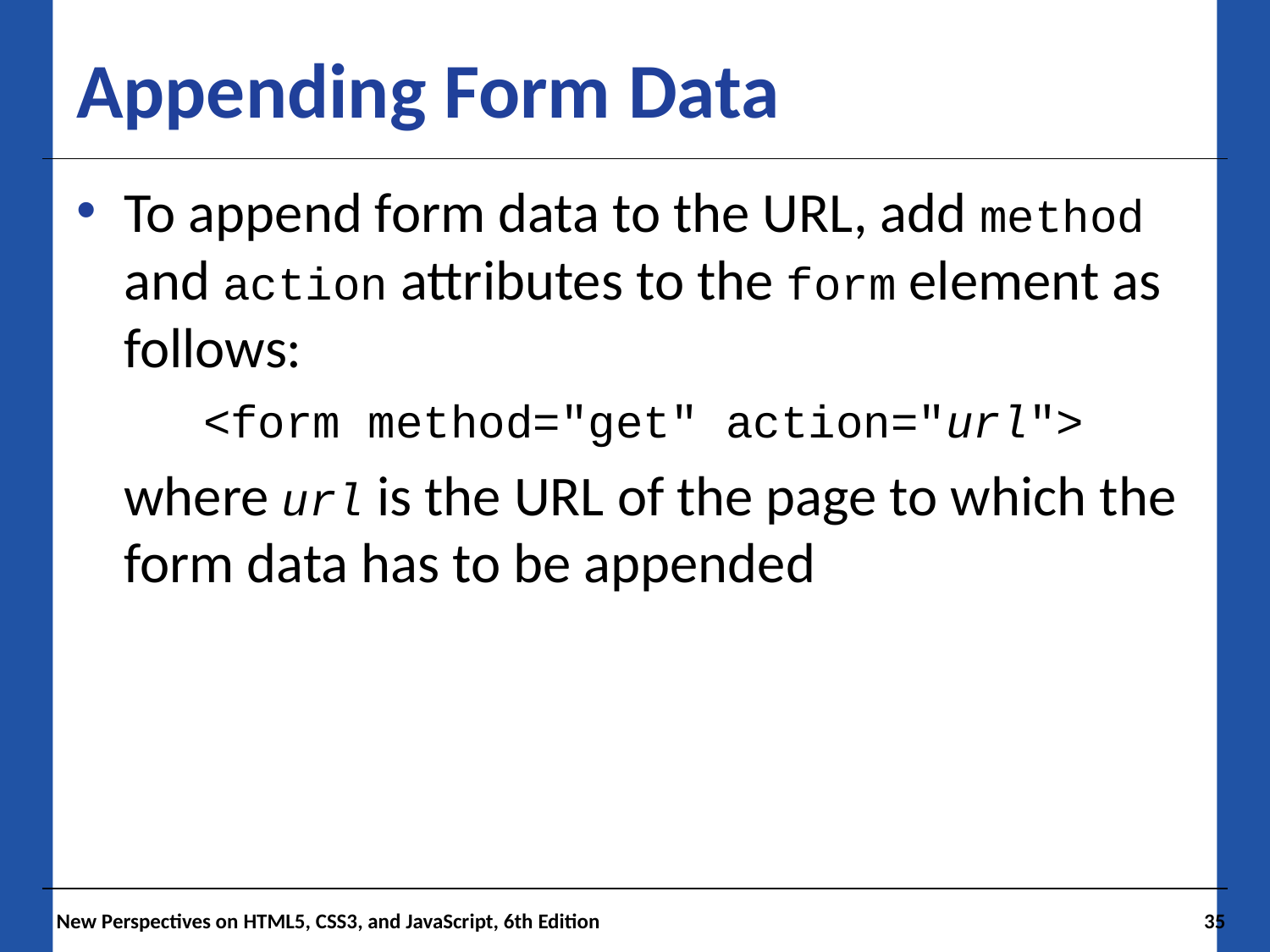

# Appending Form Data
To append form data to the URL, add method and action attributes to the form element as follows:
	<form method="get" action="url">
where url is the URL of the page to which the form data has to be appended
         New Perspectives on HTML5, CSS3, and JavaScript, 6th Edition
35